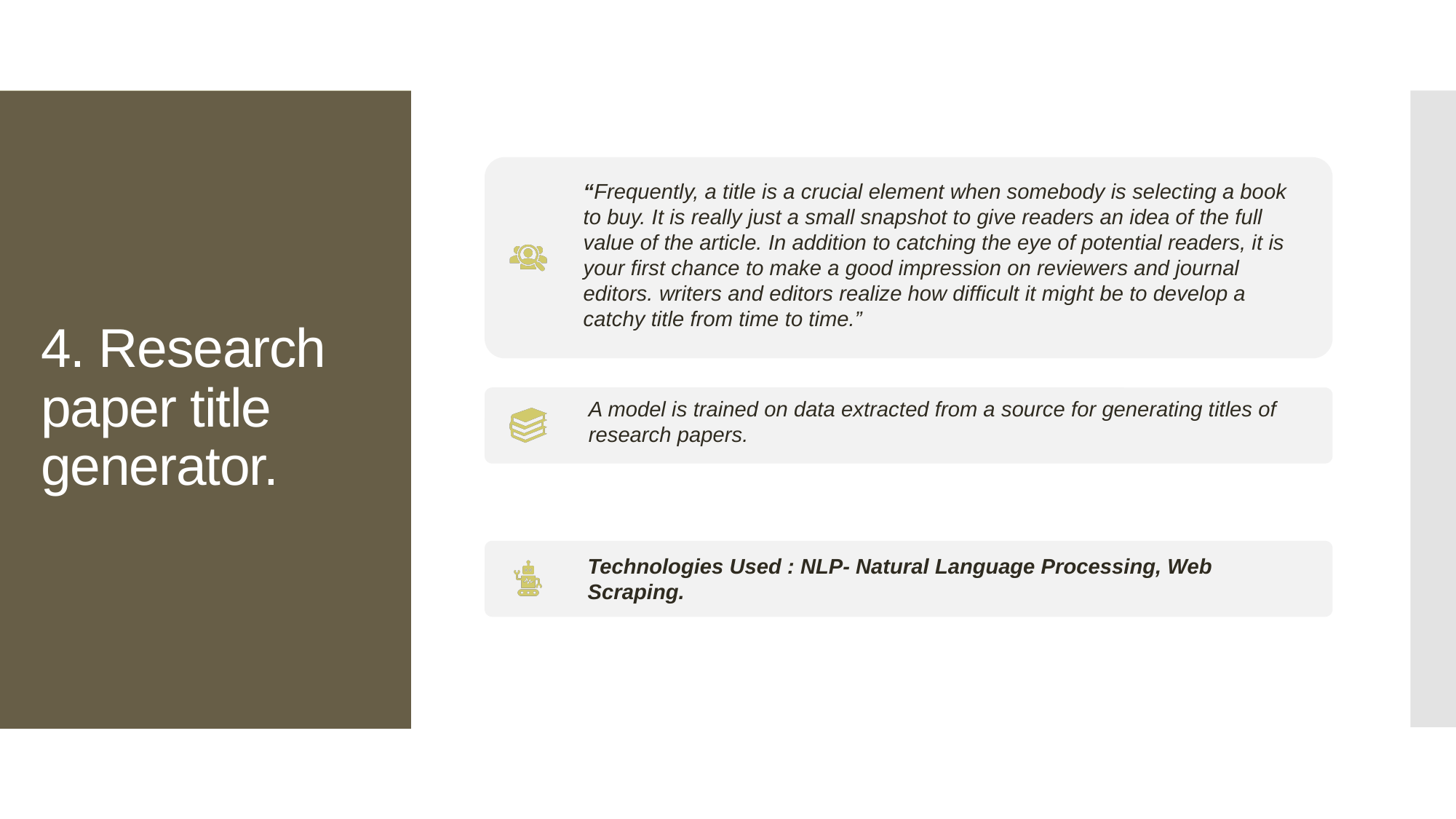

“Frequently, a title is a crucial element when somebody is selecting a book to buy. It is really just a small snapshot to give readers an idea of the full value of the article. In addition to catching the eye of potential readers, it is your first chance to make a good impression on reviewers and journal editors. writers and editors realize how difficult it might be to develop a catchy title from time to time.”
A model is trained on data extracted from a source for generating titles of research papers.
Technologies Used : NLP- Natural Language Processing, Web Scraping.
# 4. Research paper title generator.